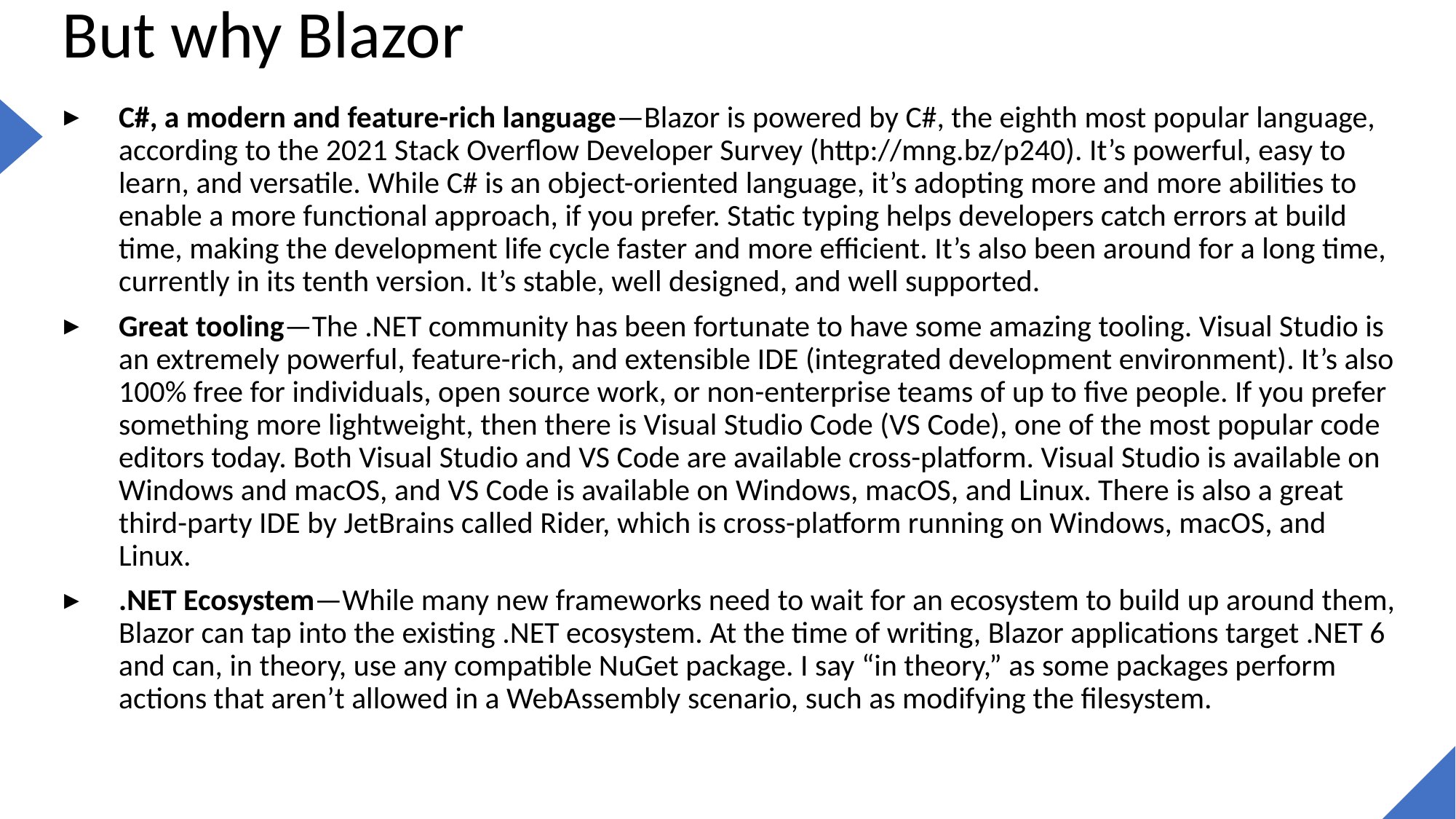

# But why Blazor
C#, a modern and feature-rich language—Blazor is powered by C#, the eighth most popular language, according to the 2021 Stack Overflow Developer Survey (http://mng.bz/p240). It’s powerful, easy to learn, and versatile. While C# is an object-oriented language, it’s adopting more and more abilities to enable a more functional approach, if you prefer. Static typing helps developers catch errors at build time, making the development life cycle faster and more efficient. It’s also been around for a long time, currently in its tenth version. It’s stable, well designed, and well supported.
Great tooling—The .NET community has been fortunate to have some amazing tooling. Visual Studio is an extremely powerful, feature-rich, and extensible IDE (integrated development environment). It’s also 100% free for individuals, open source work, or non-enterprise teams of up to five people. If you prefer something more lightweight, then there is Visual Studio Code (VS Code), one of the most popular code editors today. Both Visual Studio and VS Code are available cross-platform. Visual Studio is available on Windows and macOS, and VS Code is available on Windows, macOS, and Linux. There is also a great third-party IDE by JetBrains called Rider, which is cross-platform running on Windows, macOS, and Linux.
.NET Ecosystem—While many new frameworks need to wait for an ecosystem to build up around them, Blazor can tap into the existing .NET ecosystem. At the time of writing, Blazor applications target .NET 6 and can, in theory, use any compatible NuGet package. I say “in theory,” as some packages perform actions that aren’t allowed in a WebAssembly scenario, such as modifying the filesystem.